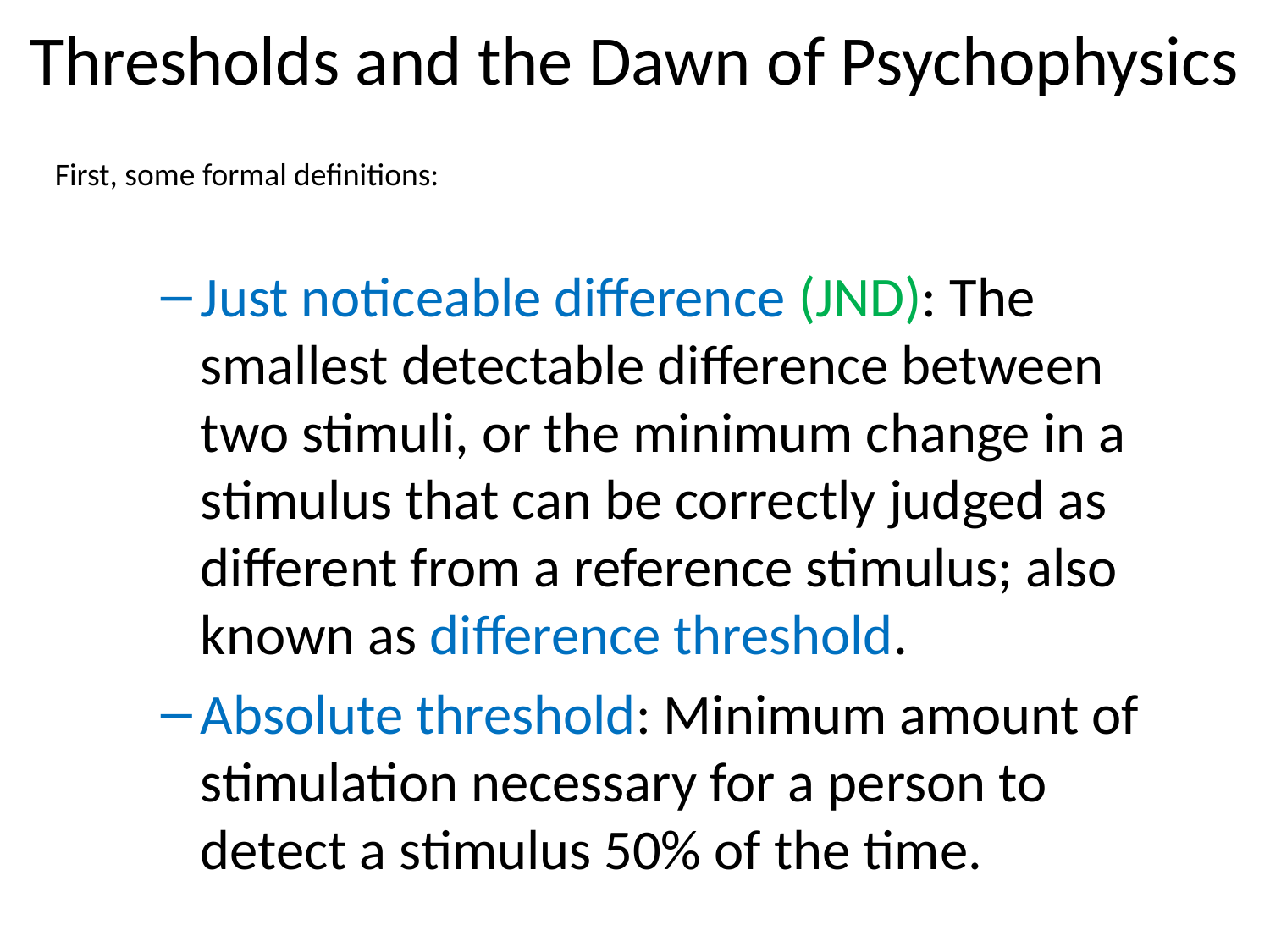

# Thresholds and the Dawn of Psychophysics
First, some formal definitions:
Just noticeable difference (JND): The smallest detectable difference between two stimuli, or the minimum change in a stimulus that can be correctly judged as different from a reference stimulus; also known as difference threshold.
Absolute threshold: Minimum amount of stimulation necessary for a person to detect a stimulus 50% of the time.